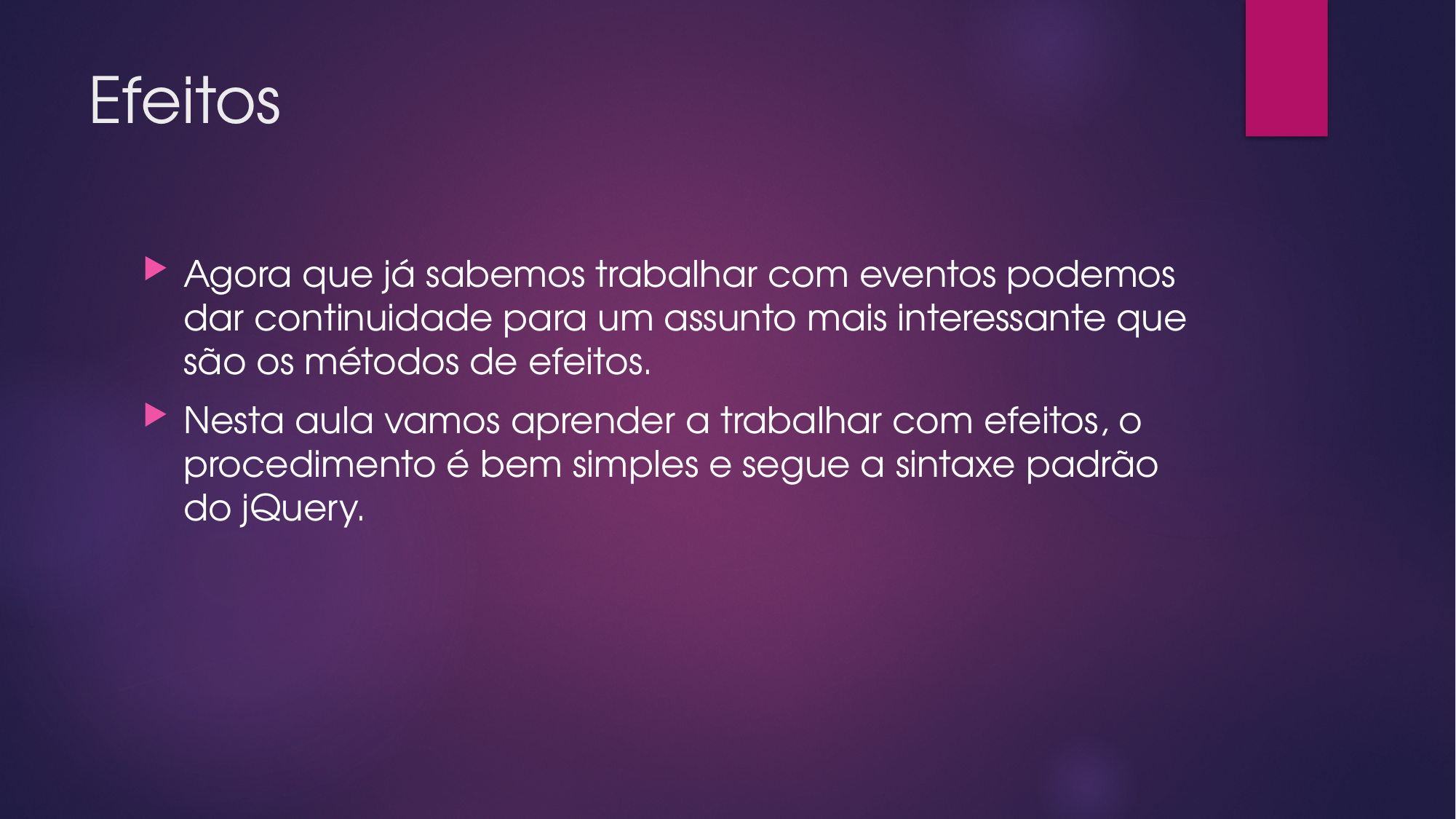

# Efeitos
Agora que já sabemos trabalhar com eventos podemos dar continuidade para um assunto mais interessante que são os métodos de efeitos.
Nesta aula vamos aprender a trabalhar com efeitos, o procedimento é bem simples e segue a sintaxe padrão do jQuery.